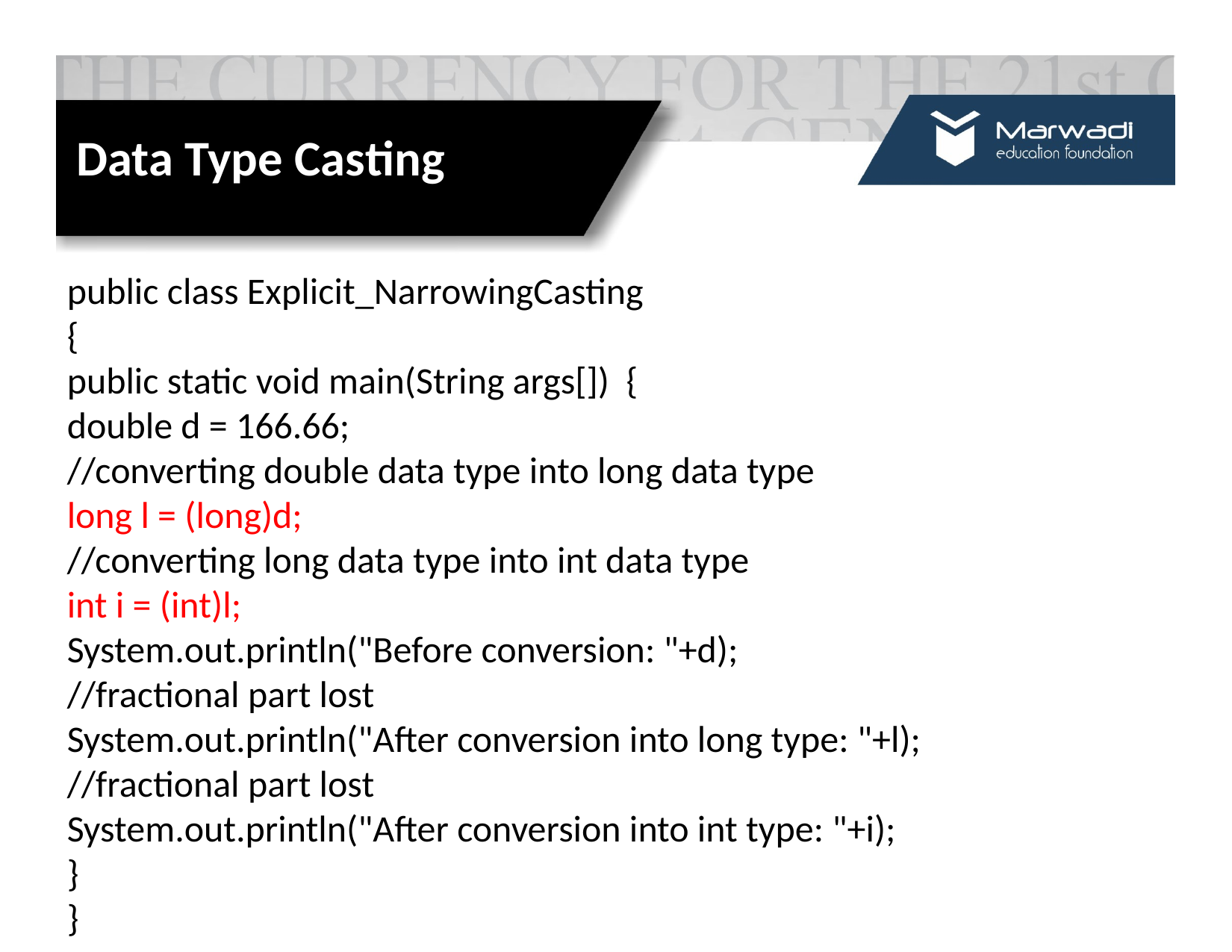

# Data Type Casting
public class Explicit_NarrowingCasting
{
public static void main(String args[])  {
double d = 166.66;
//converting double data type into long data type
long l = (long)d;
//converting long data type into int data type
int i = (int)l;
System.out.println("Before conversion: "+d);
//fractional part lost
System.out.println("After conversion into long type: "+l);
//fractional part lost
System.out.println("After conversion into int type: "+i);
}
}